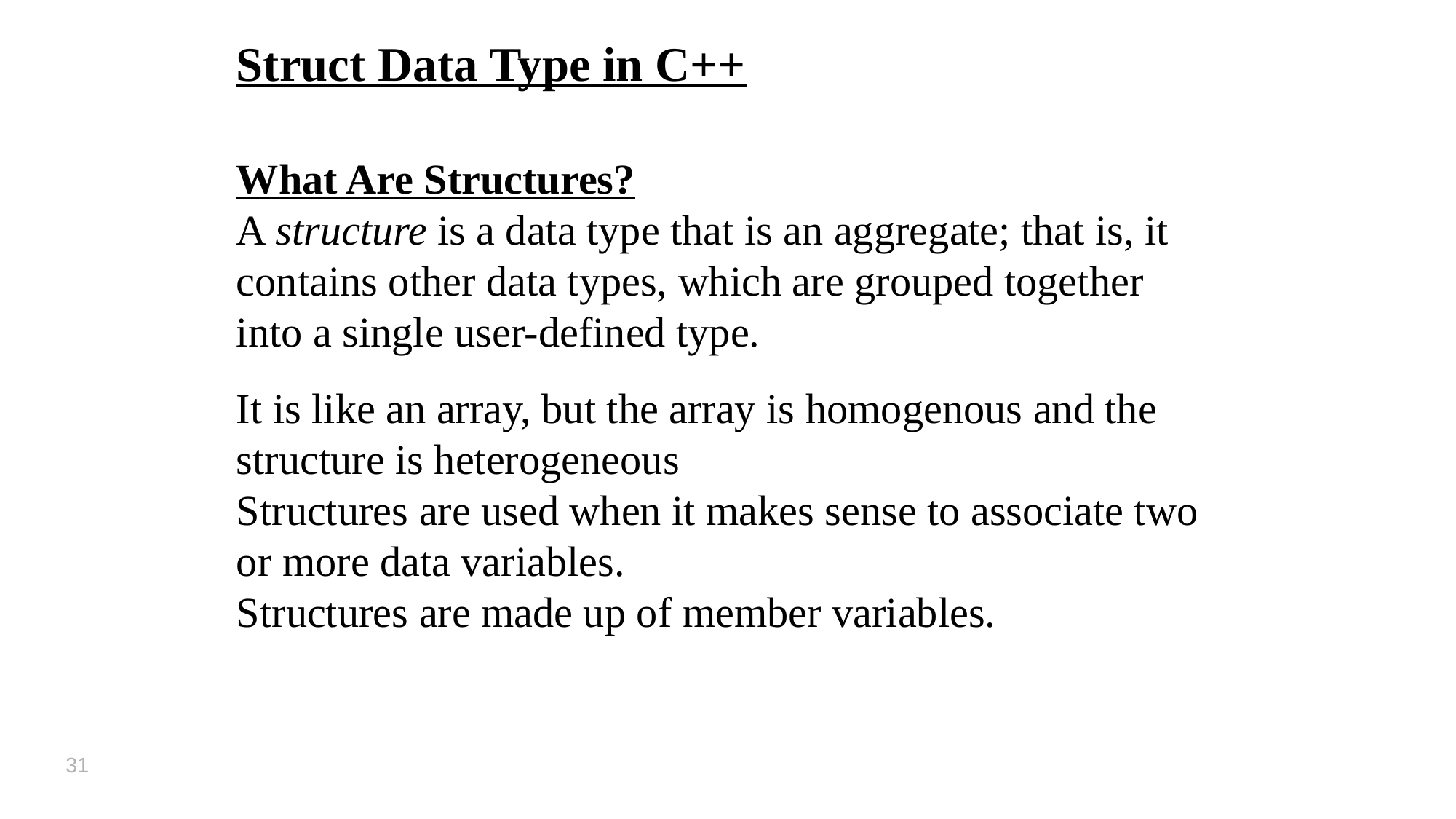

# Struct Data Type in C++
What Are Structures?
A structure is a data type that is an aggregate; that is, it contains other data types, which are grouped together into a single user-defined type.

It is like an array, but the array is homogenous and the structure is heterogeneous
Structures are used when it makes sense to associate two or more data variables.
Structures are made up of member variables.
31